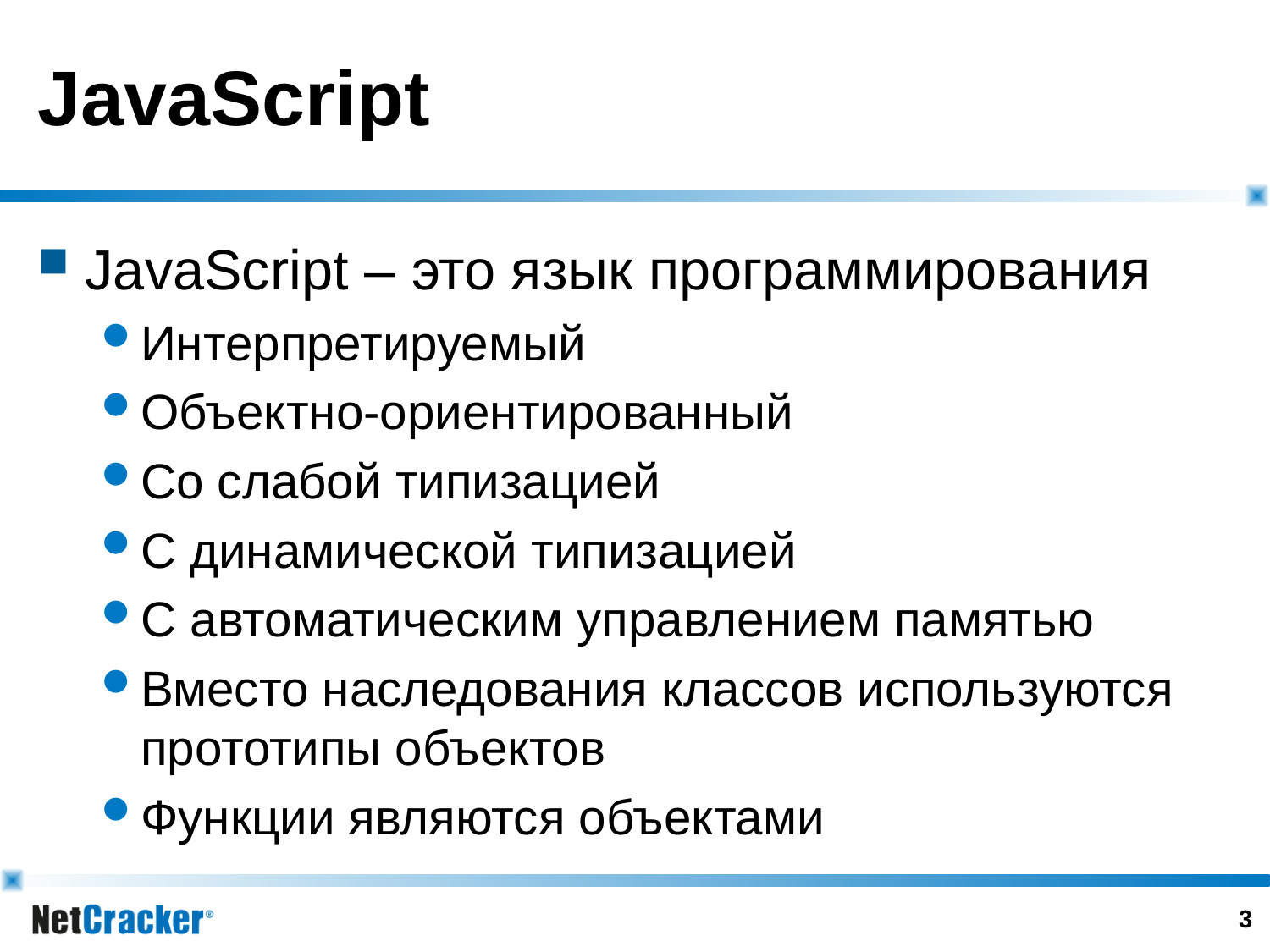

# JavaScript
JavaScript – это язык программирования
Интерпретируемый
Объектно-ориентированный
Со слабой типизацией
С динамической типизацией
С автоматическим управлением памятью
Вместо наследования классов используются прототипы объектов
Функции являются объектами
3